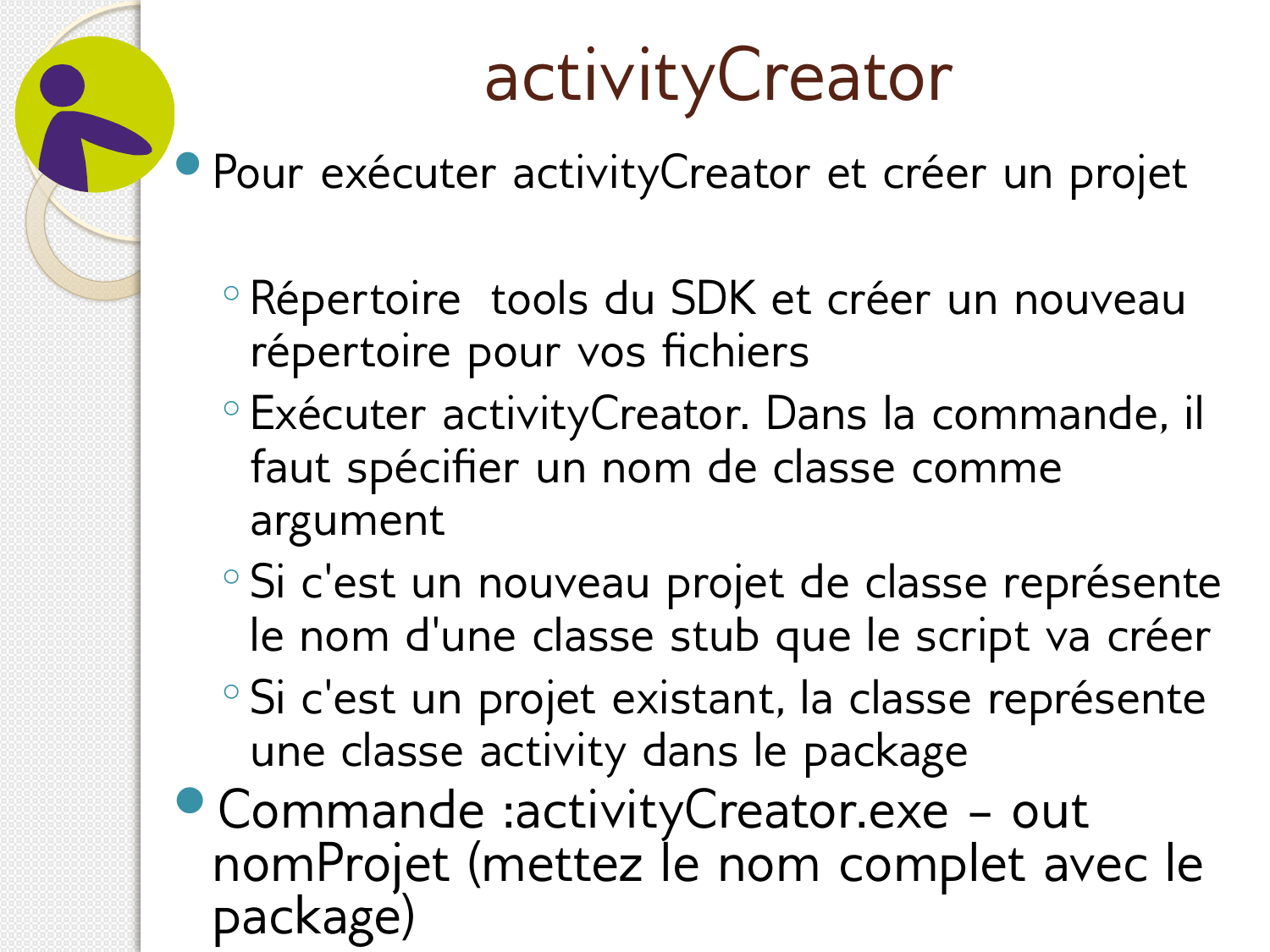

# activityCreator
Pour exécuter activityCreator et créer un projet

Répertoire  tools du SDK et créer un nouveau répertoire pour vos fichiers
Exécuter activityCreator. Dans la commande, il faut spécifier un nom de classe comme argument
Si c'est un nouveau projet de classe représente le nom d'une classe stub que le script va créer
Si c'est un projet existant, la classe représente une classe activity dans le package
Commande :activityCreator.exe – out nomProjet (mettez le nom complet avec le package)